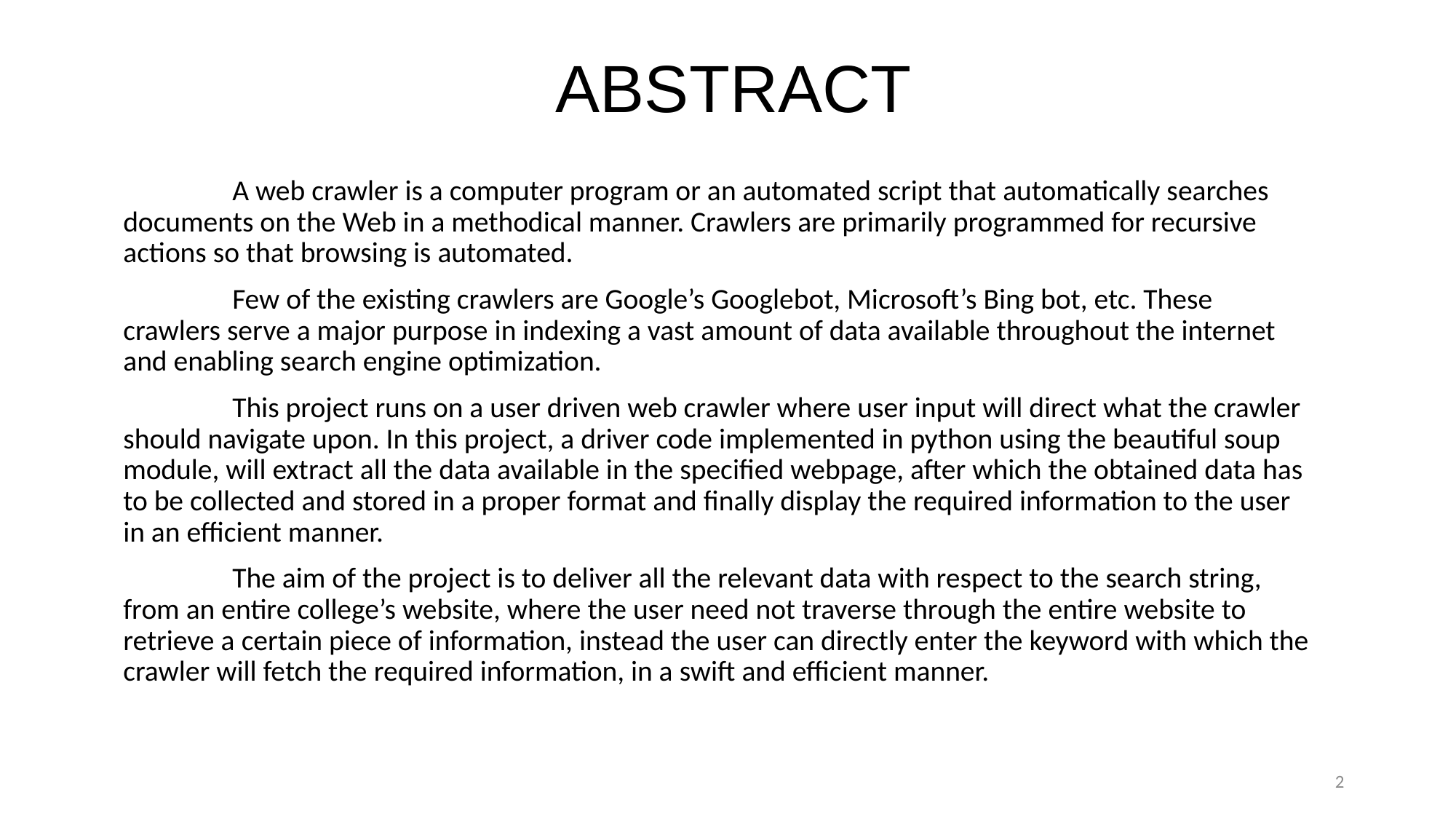

# ABSTRACT
	A web crawler is a computer program or an automated script that automatically searches documents on the Web in a methodical manner. Crawlers are primarily programmed for recursive actions so that browsing is automated.
	Few of the existing crawlers are Google’s Googlebot, Microsoft’s Bing bot, etc. These crawlers serve a major purpose in indexing a vast amount of data available throughout the internet and enabling search engine optimization.
	This project runs on a user driven web crawler where user input will direct what the crawler should navigate upon. In this project, a driver code implemented in python using the beautiful soup module, will extract all the data available in the specified webpage, after which the obtained data has to be collected and stored in a proper format and finally display the required information to the user in an efficient manner.
	The aim of the project is to deliver all the relevant data with respect to the search string, from an entire college’s website, where the user need not traverse through the entire website to retrieve a certain piece of information, instead the user can directly enter the keyword with which the crawler will fetch the required information, in a swift and efficient manner.

2